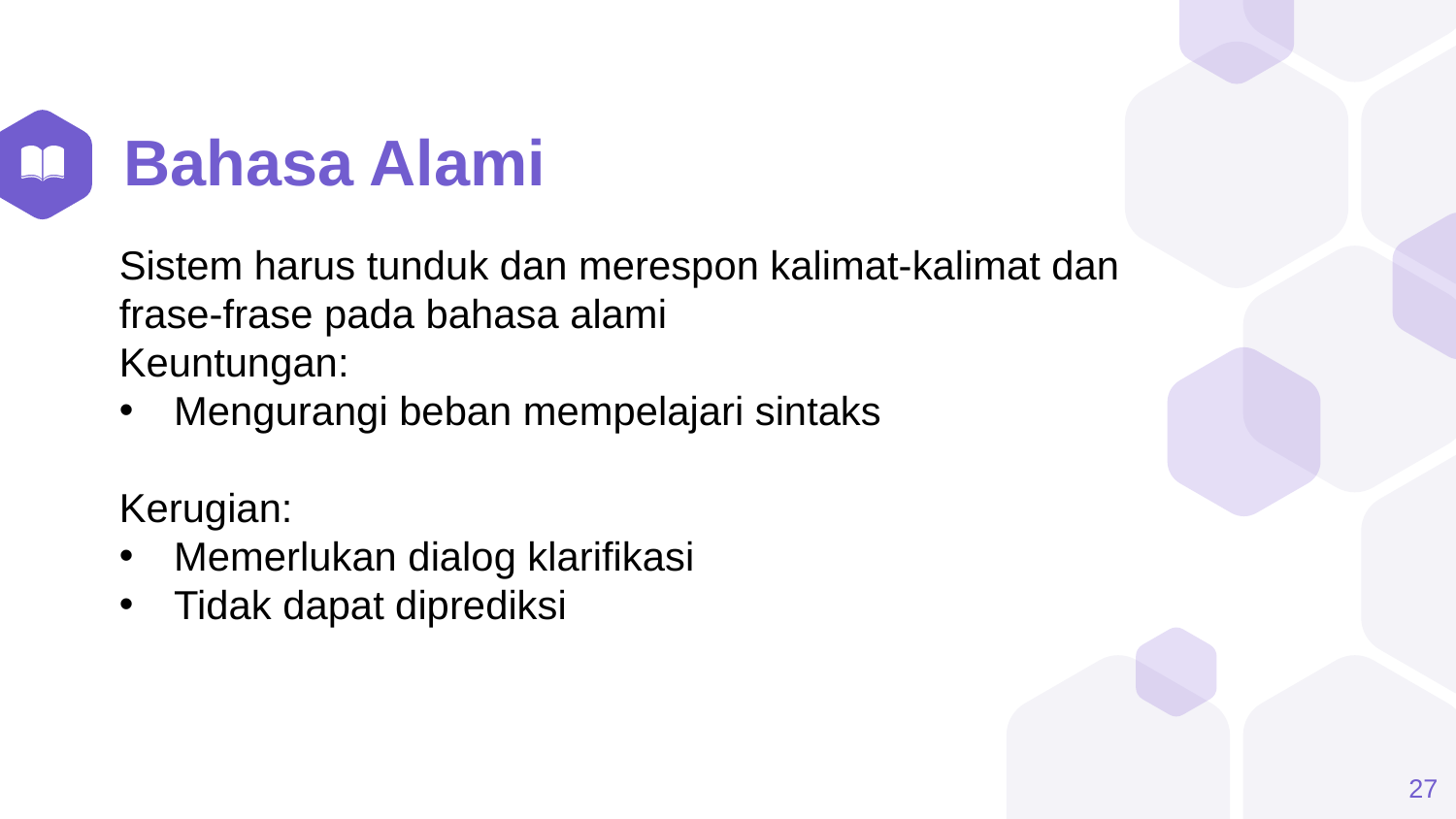

# Bahasa Alami

Sistem harus tunduk dan merespon kalimat-kalimat dan frase-frase pada bahasa alami
Keuntungan:
Mengurangi beban mempelajari sintaks

Kerugian:
Memerlukan dialog klarifikasi
Tidak dapat diprediksi
27